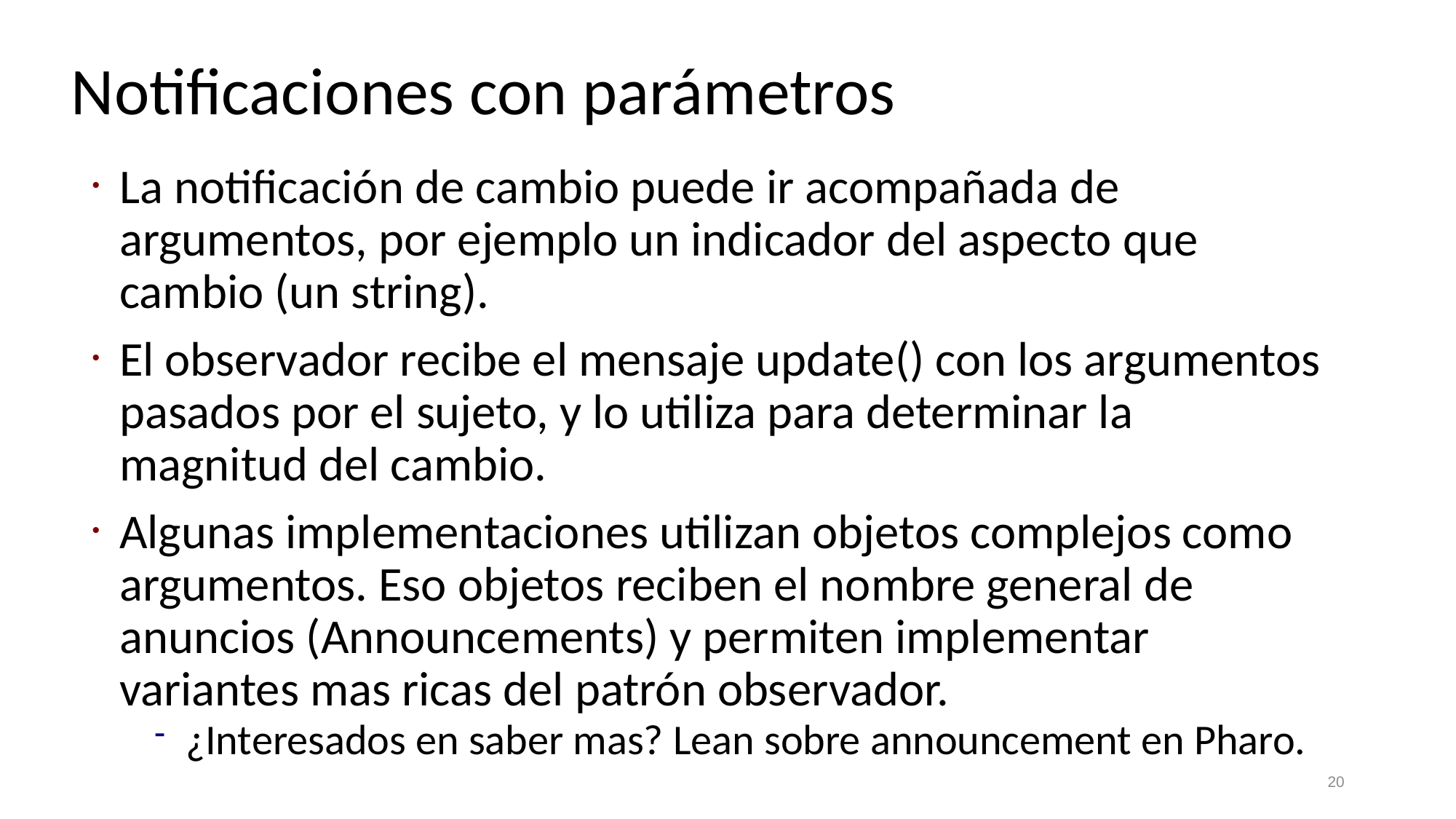

# Notificaciones con parámetros
La notificación de cambio puede ir acompañada de argumentos, por ejemplo un indicador del aspecto que cambio (un string).
El observador recibe el mensaje update() con los argumentos pasados por el sujeto, y lo utiliza para determinar la magnitud del cambio.
Algunas implementaciones utilizan objetos complejos como argumentos. Eso objetos reciben el nombre general de anuncios (Announcements) y permiten implementar variantes mas ricas del patrón observador.
¿Interesados en saber mas? Lean sobre announcement en Pharo.

20